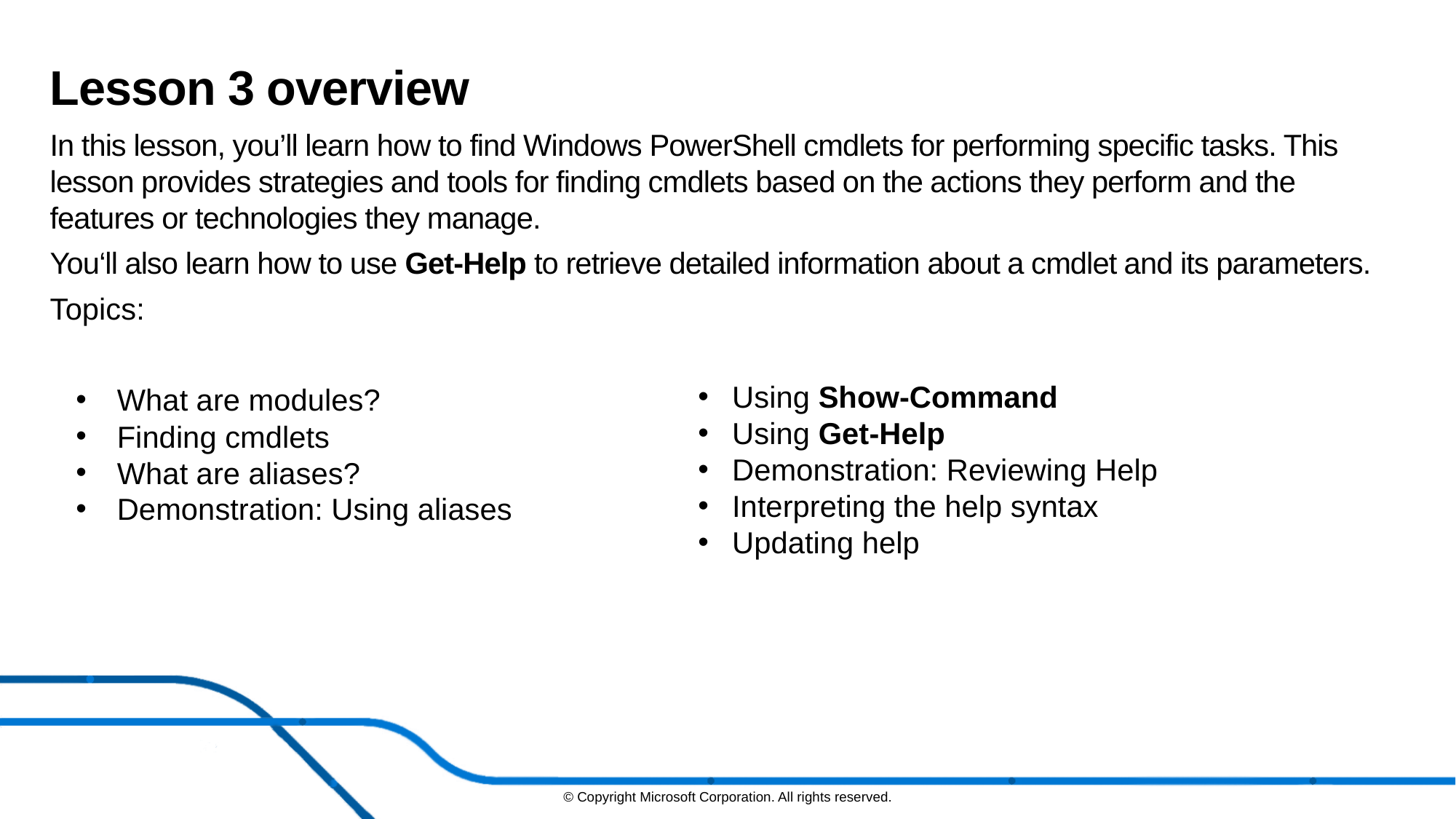

# Lesson 3 overview
In this lesson, you’ll learn how to find Windows PowerShell cmdlets for performing specific tasks. This lesson provides strategies and tools for finding cmdlets based on the actions they perform and the features or technologies they manage.
You‘ll also learn how to use Get-Help to retrieve detailed information about a cmdlet and its parameters.
Topics:
What are modules?
Finding cmdlets
What are aliases?
Demonstration: Using aliases
Using Show-Command
Using Get-Help
Demonstration: Reviewing Help
Interpreting the help syntax
Updating help